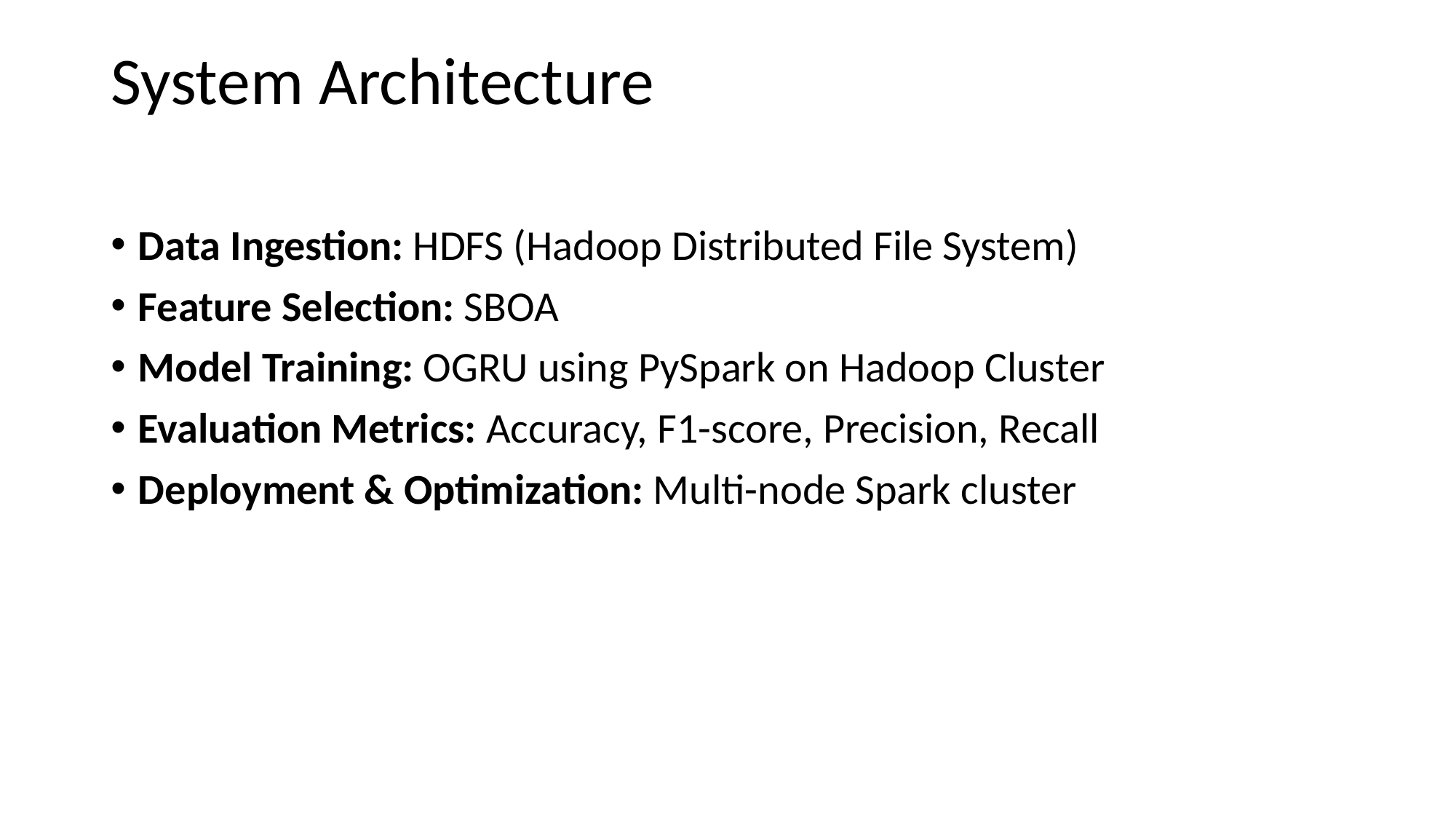

# System Architecture
Data Ingestion: HDFS (Hadoop Distributed File System)
Feature Selection: SBOA
Model Training: OGRU using PySpark on Hadoop Cluster
Evaluation Metrics: Accuracy, F1-score, Precision, Recall
Deployment & Optimization: Multi-node Spark cluster